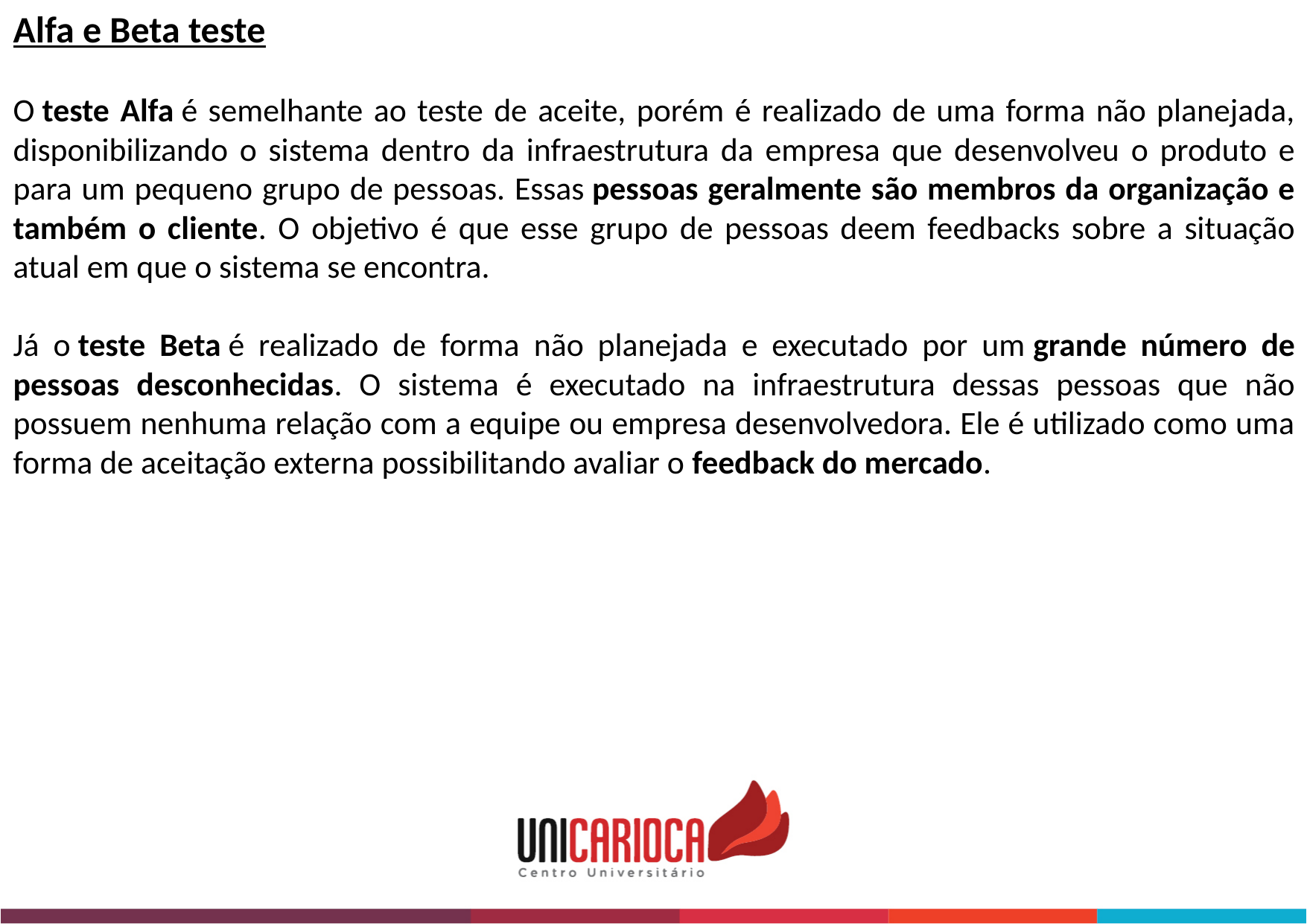

Alfa e Beta teste

O teste Alfa é semelhante ao teste de aceite, porém é realizado de uma forma não planejada, disponibilizando o sistema dentro da infraestrutura da empresa que desenvolveu o produto e para um pequeno grupo de pessoas. Essas pessoas geralmente são membros da organização e também o cliente. O objetivo é que esse grupo de pessoas deem feedbacks sobre a situação atual em que o sistema se encontra.

Já o teste Beta é realizado de forma não planejada e executado por um grande número de pessoas desconhecidas. O sistema é executado na infraestrutura dessas pessoas que não possuem nenhuma relação com a equipe ou empresa desenvolvedora. Ele é utilizado como uma forma de aceitação externa possibilitando avaliar o feedback do mercado.